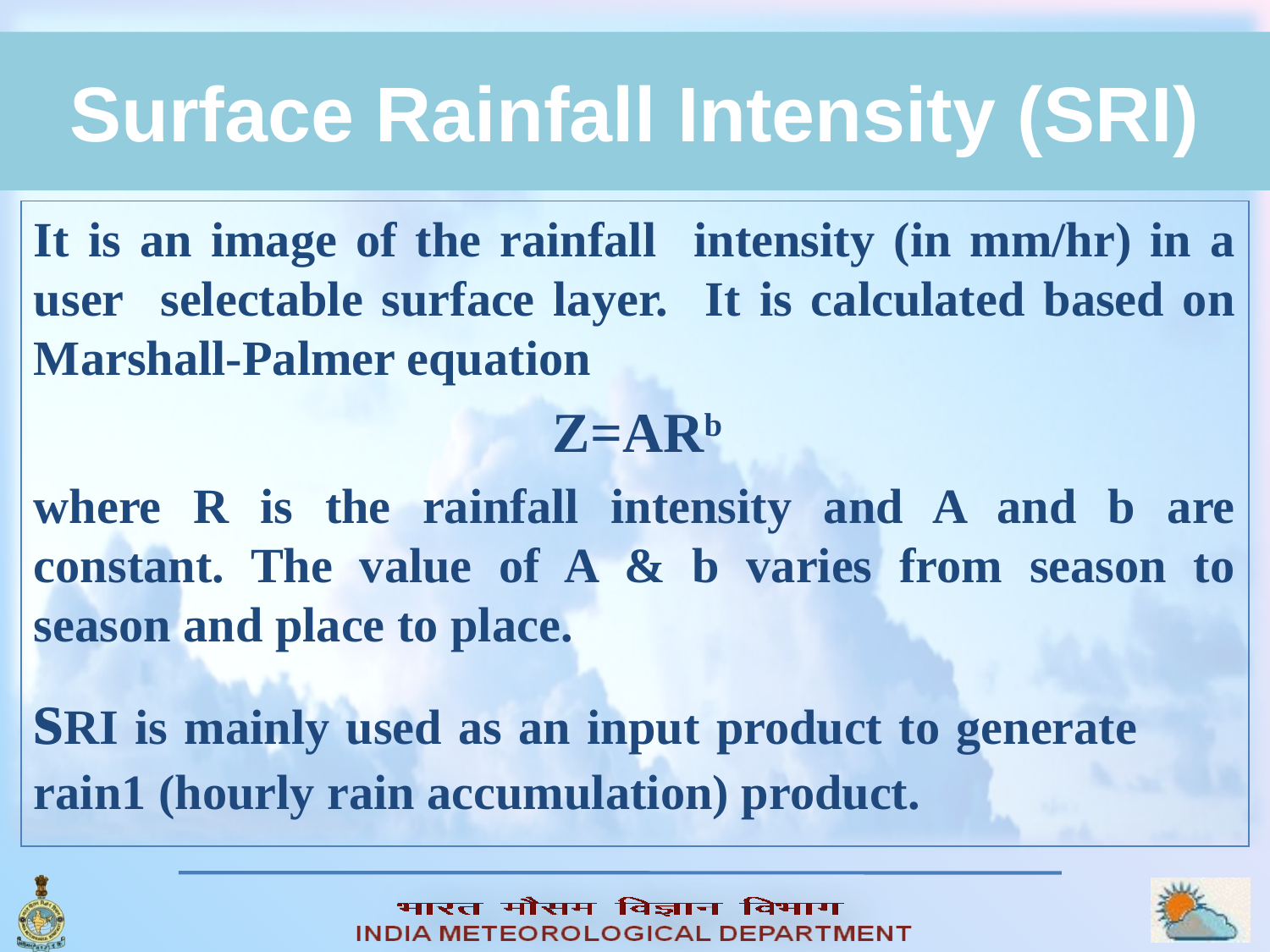

# Surface Rainfall Intensity (SRI)
It is an image of the rainfall  intensity (in mm/hr) in a user  selectable surface layer.  It is calculated based on Marshall-Palmer equation
 Z=ARb
where R is the rainfall intensity and A and b are constant. The value of A & b varies from season to season and place to place.
sRI is mainly used as an input product to generate       rain1 (hourly rain accumulation) product.